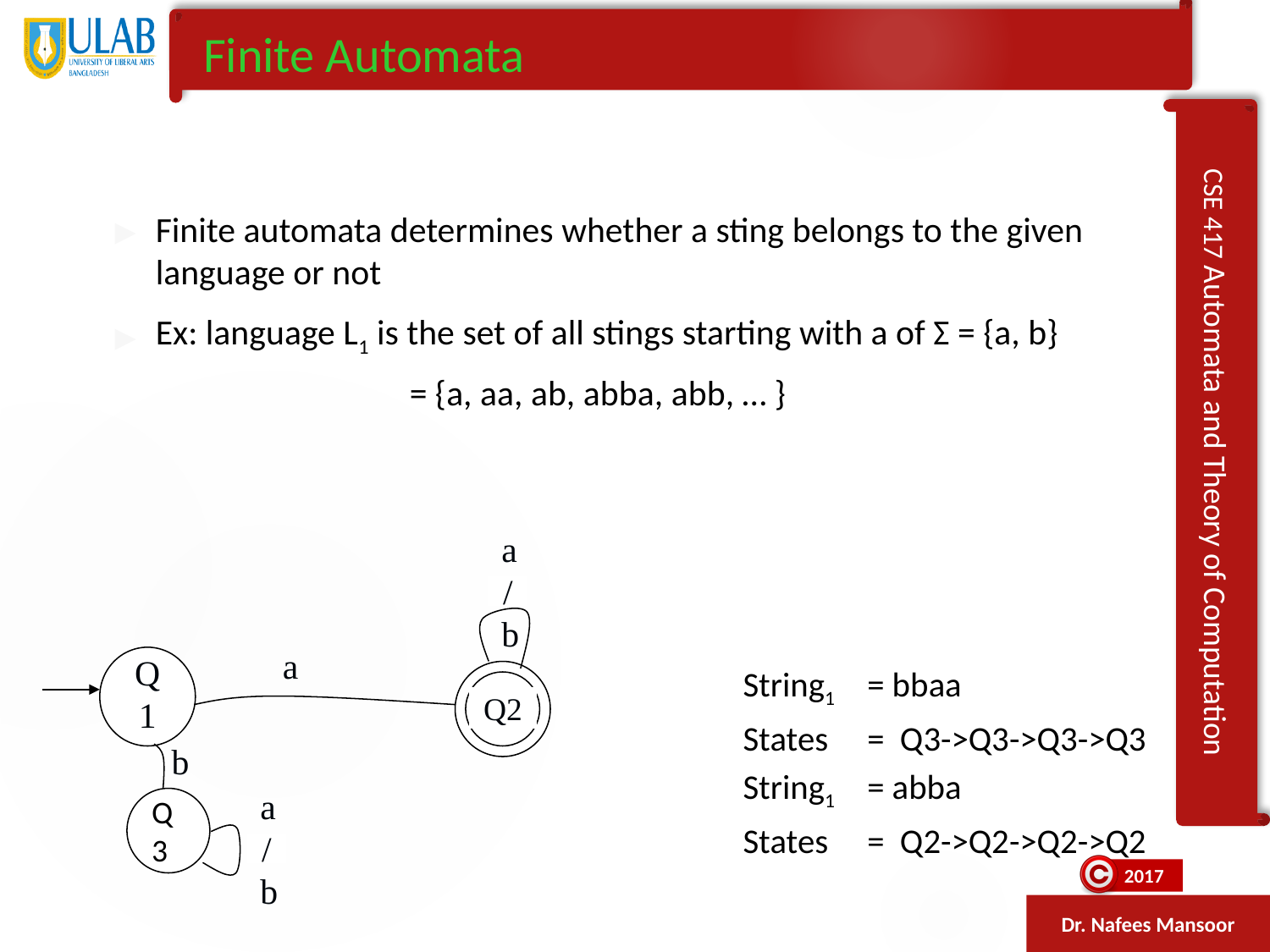

Finite Automata
Finite automata determines whether a sting belongs to the given language or not
Ex: language L1 is the set of all stings starting with a of Σ = {a, b}
			= {a, aa, ab, abba, abb, … }
a/b

a

Q2
Q1

b

Q3

a/b
String1	= bbaa
States	=  Q3->Q3->Q3->Q3
String1	= abba
States	=  Q2->Q2->Q2->Q2